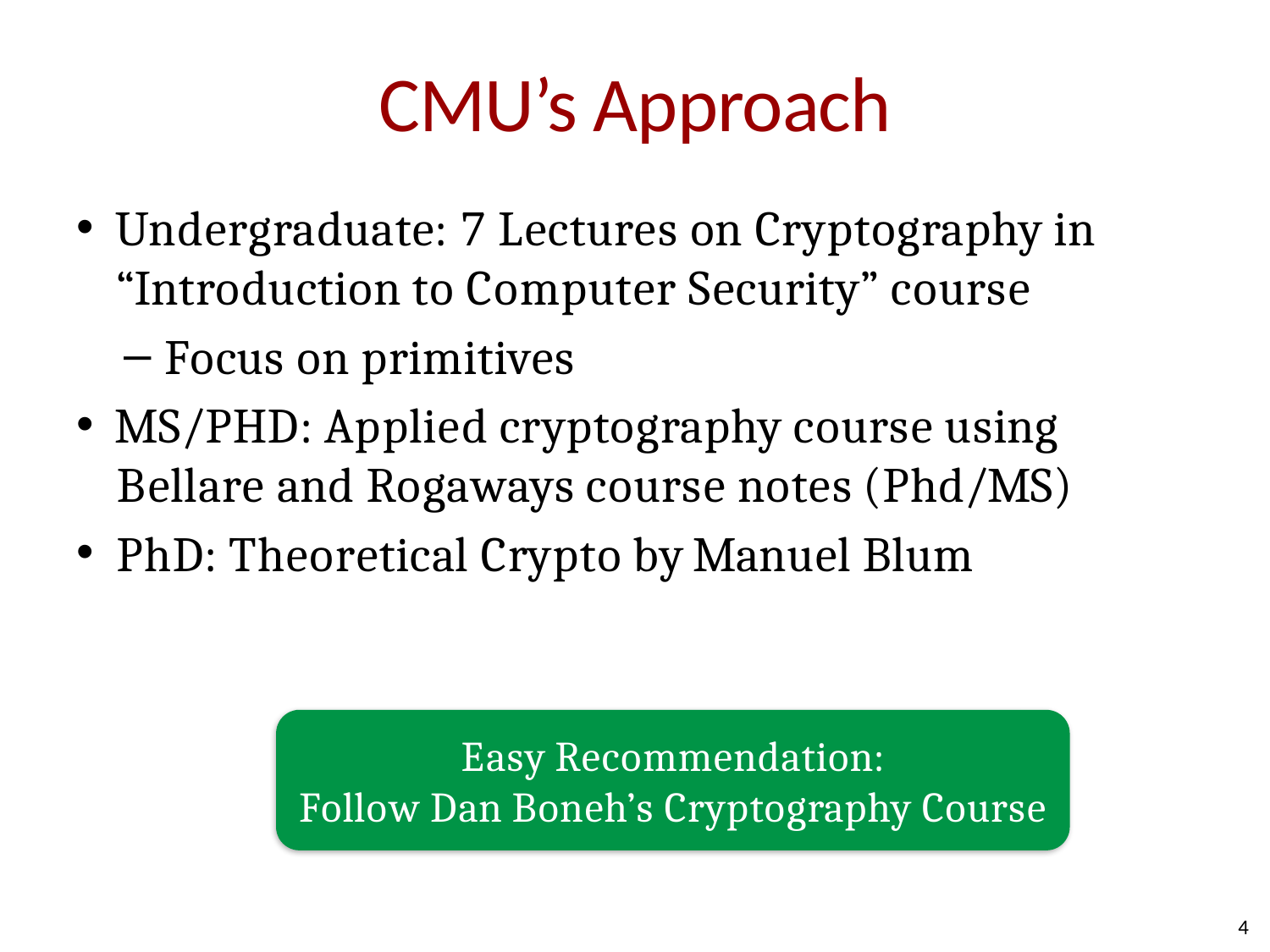

# CMU’s Approach
Undergraduate: 7 Lectures on Cryptography in “Introduction to Computer Security” course
Focus on primitives
MS/PHD: Applied cryptography course using Bellare and Rogaways course notes (Phd/MS)
PhD: Theoretical Crypto by Manuel Blum
Easy Recommendation:
Follow Dan Boneh’s Cryptography Course
4